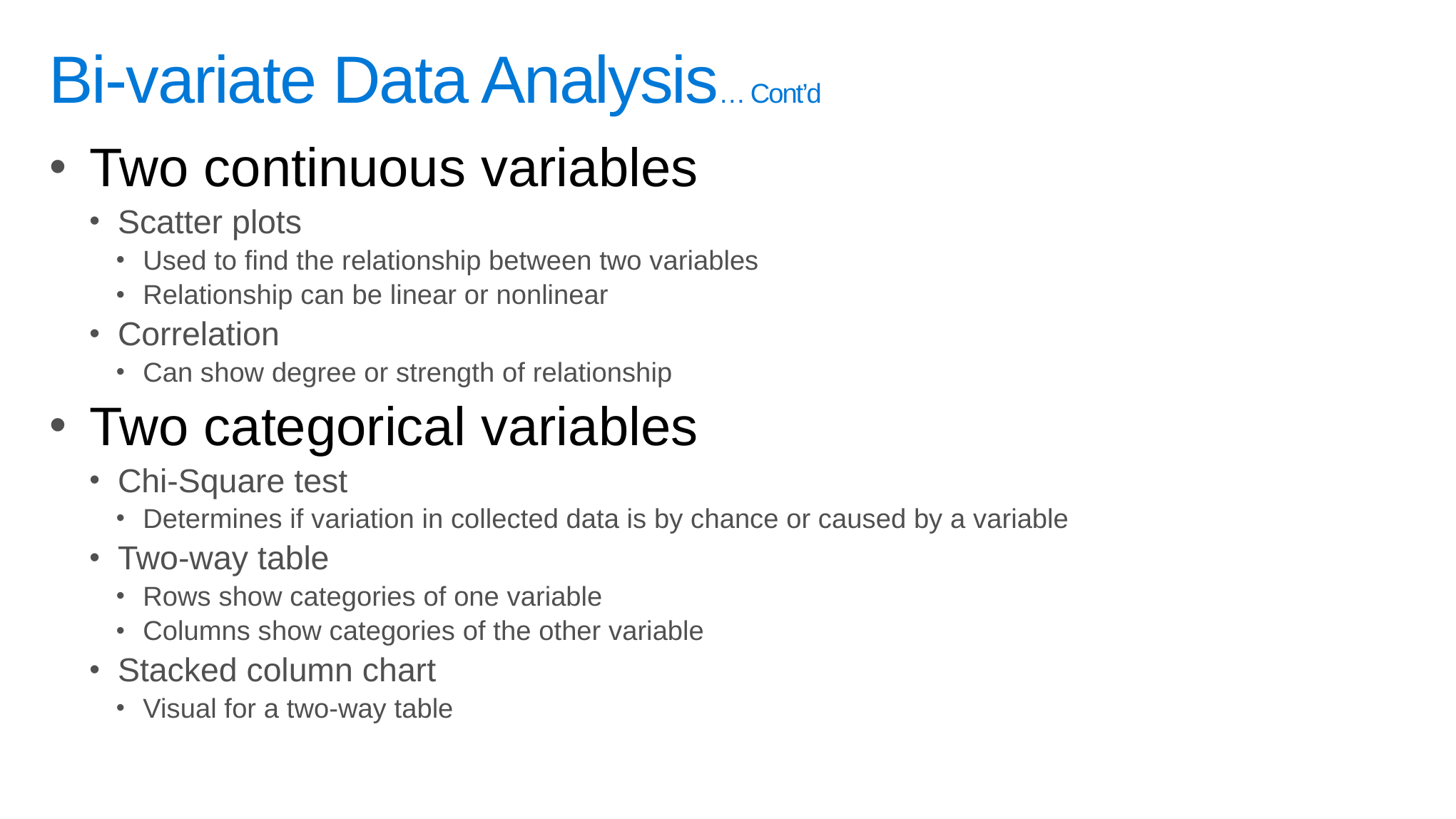

# Bi-variate Data Analysis… Cont’d
Two continuous variables
Scatter plots
Used to find the relationship between two variables
Relationship can be linear or nonlinear
Correlation
Can show degree or strength of relationship
Two categorical variables
Chi-Square test
Determines if variation in collected data is by chance or caused by a variable
Two-way table
Rows show categories of one variable
Columns show categories of the other variable
Stacked column chart
Visual for a two-way table